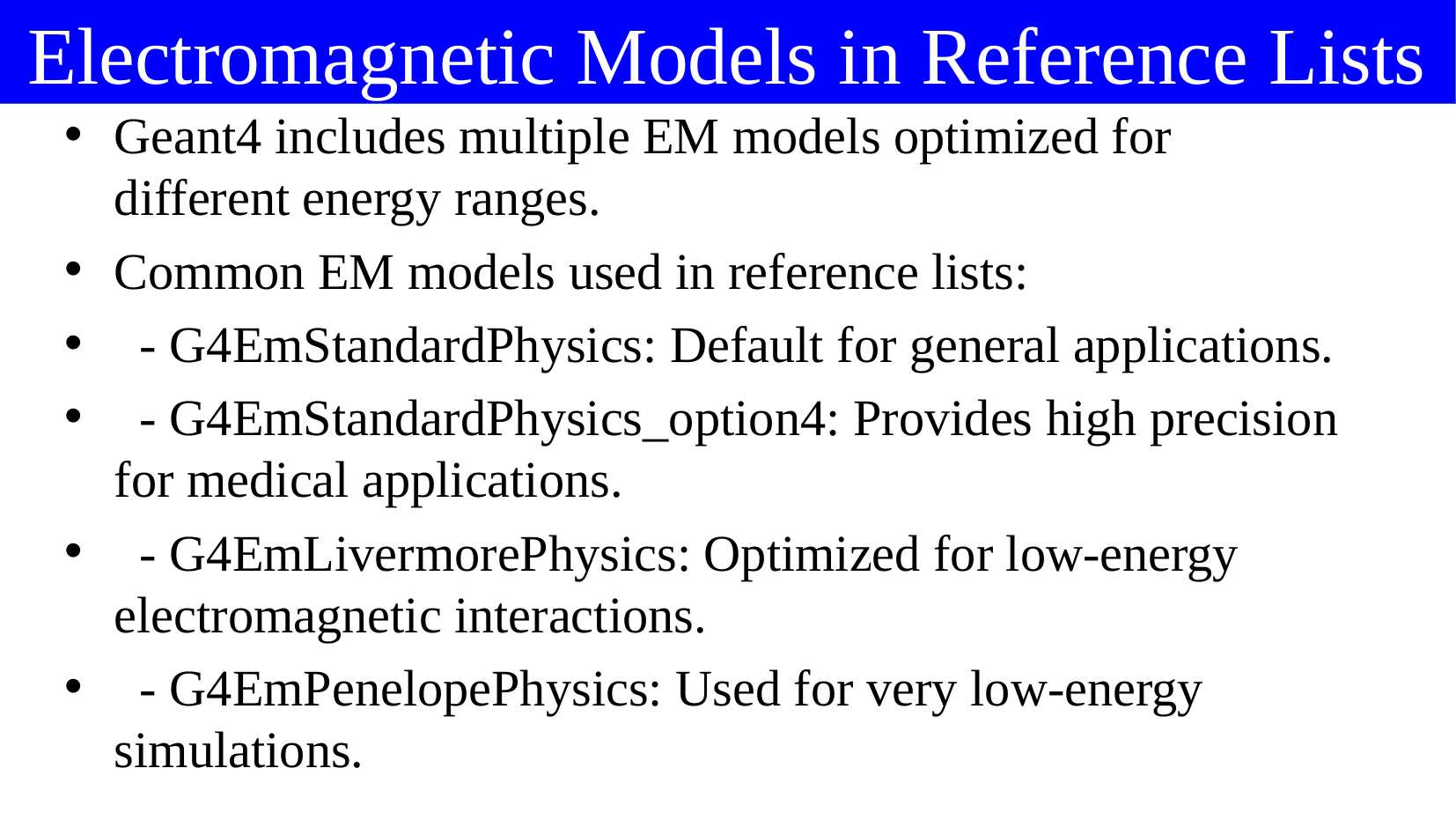

Electromagnetic Models in Reference Lists

Geant4 includes multiple EM models optimized for different energy ranges.
Common EM models used in reference lists:
  - G4EmStandardPhysics: Default for general applications.
  - G4EmStandardPhysics_option4: Provides high precision for medical applications.
  - G4EmLivermorePhysics: Optimized for low-energy electromagnetic interactions.
  - G4EmPenelopePhysics: Used for very low-energy simulations.